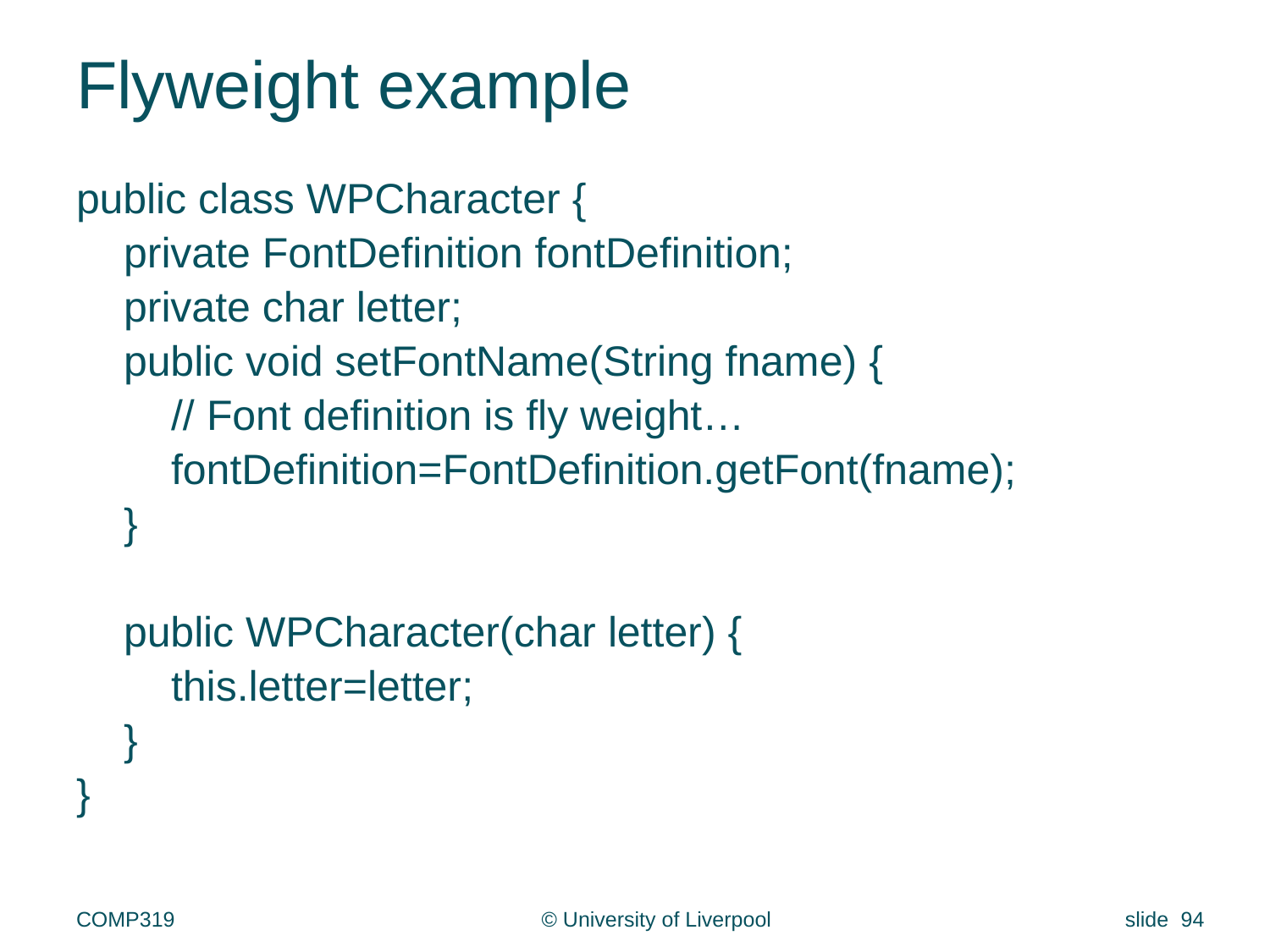

# Flyweight example
public class WPCharacter {
    private FontDefinition fontDefinition;
    private char letter;
    public void setFontName(String fname) {
        // Font definition is fly weight…
        fontDefinition=FontDefinition.getFont(fname);
    }

    public WPCharacter(char letter) {
        this.letter=letter;
    }
}
COMP319
© University of Liverpool
slide  94